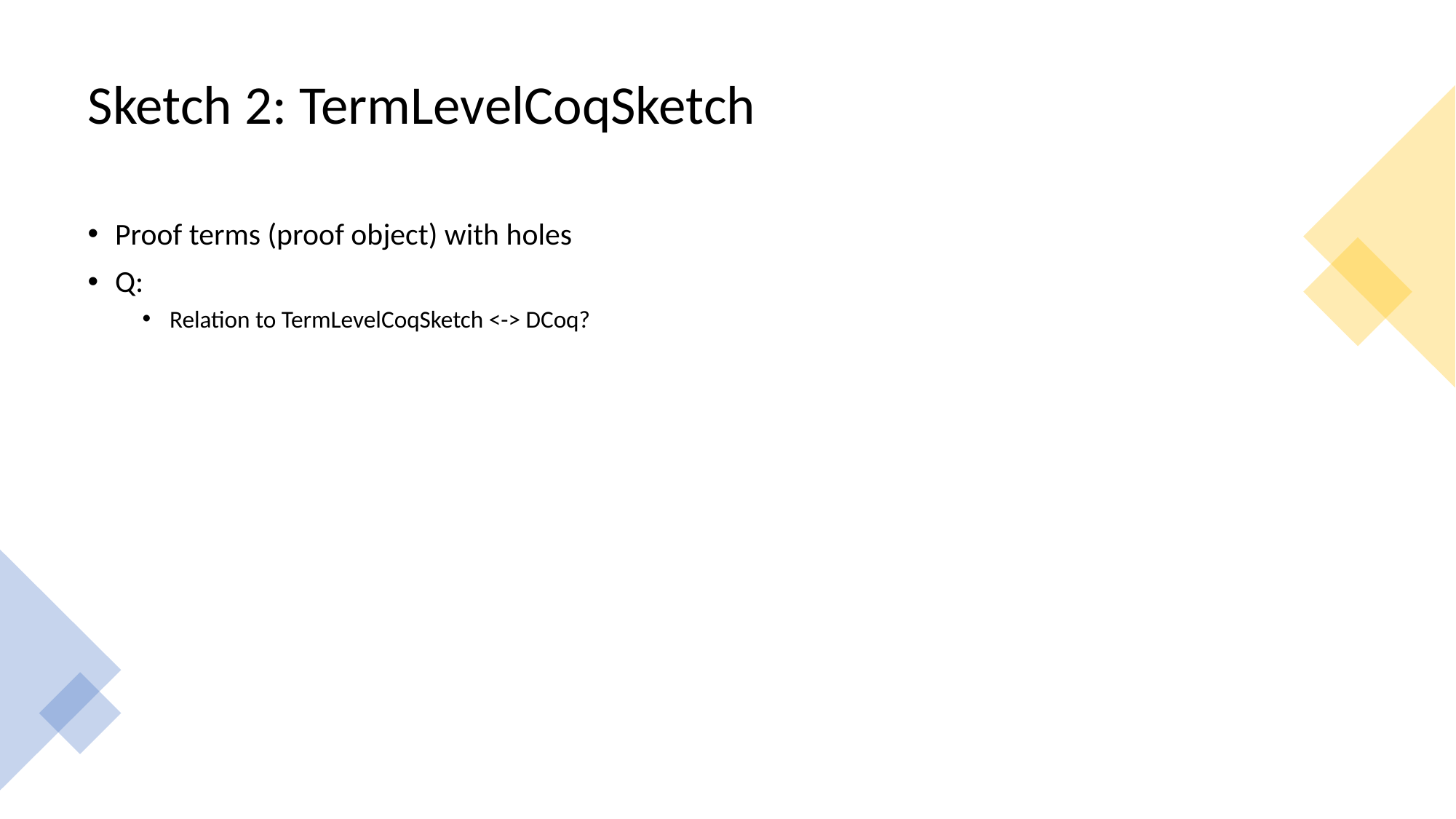

# Sketch 2: TermLevelCoqSketch

Proof terms (proof object) with holes
Q:
Relation to TermLevelCoqSketch <-> DCoq?